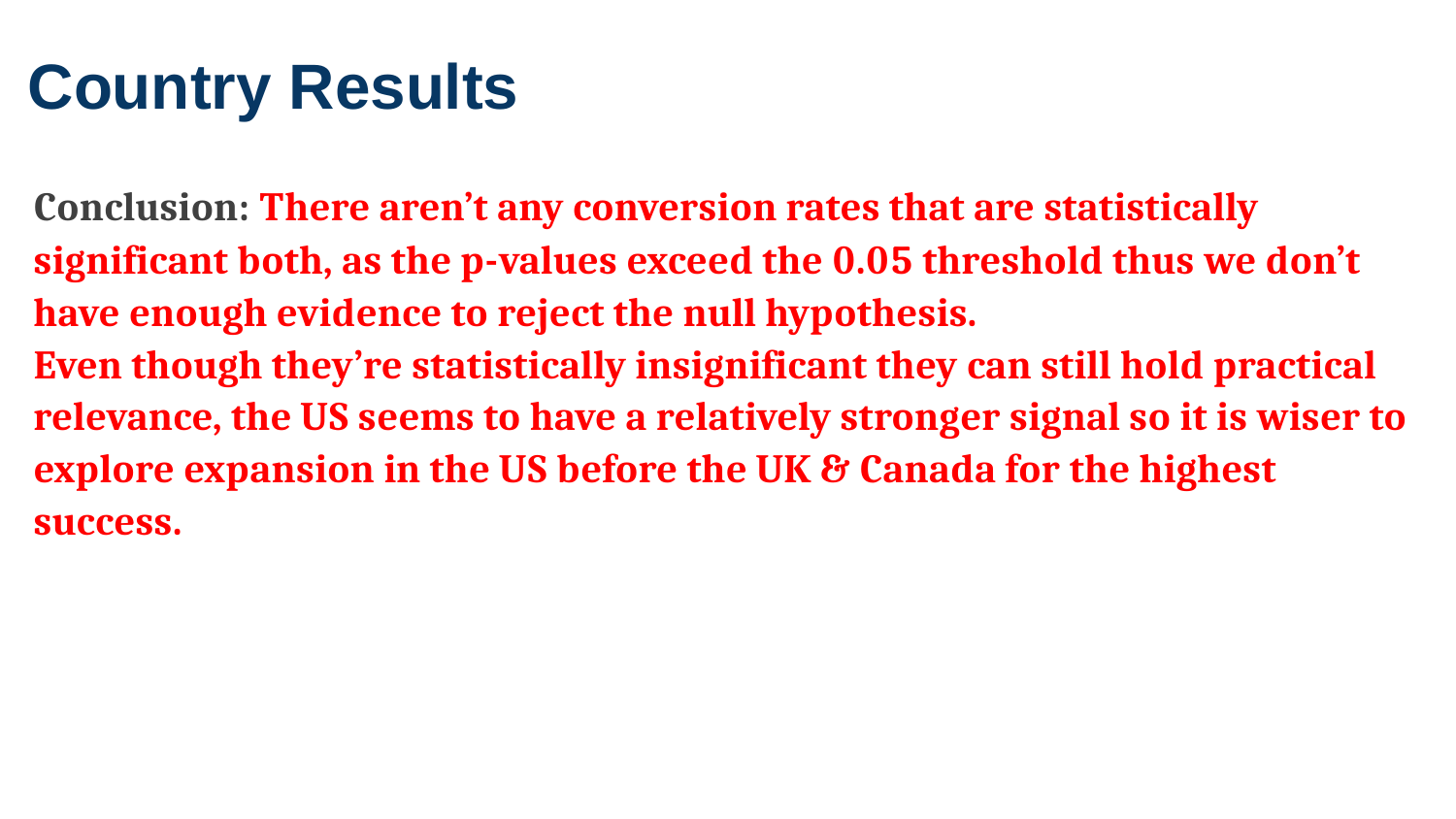

Country Results
Conclusion:​ There aren’t any conversion rates that are statistically significant both, as the p-values exceed the 0.05 threshold thus we don’t have enough evidence to reject the null hypothesis.
Even though they’re statistically insignificant they can still hold practical relevance, the US seems to have a relatively stronger signal so it is wiser to explore expansion in the US before the UK & Canada for the highest success.